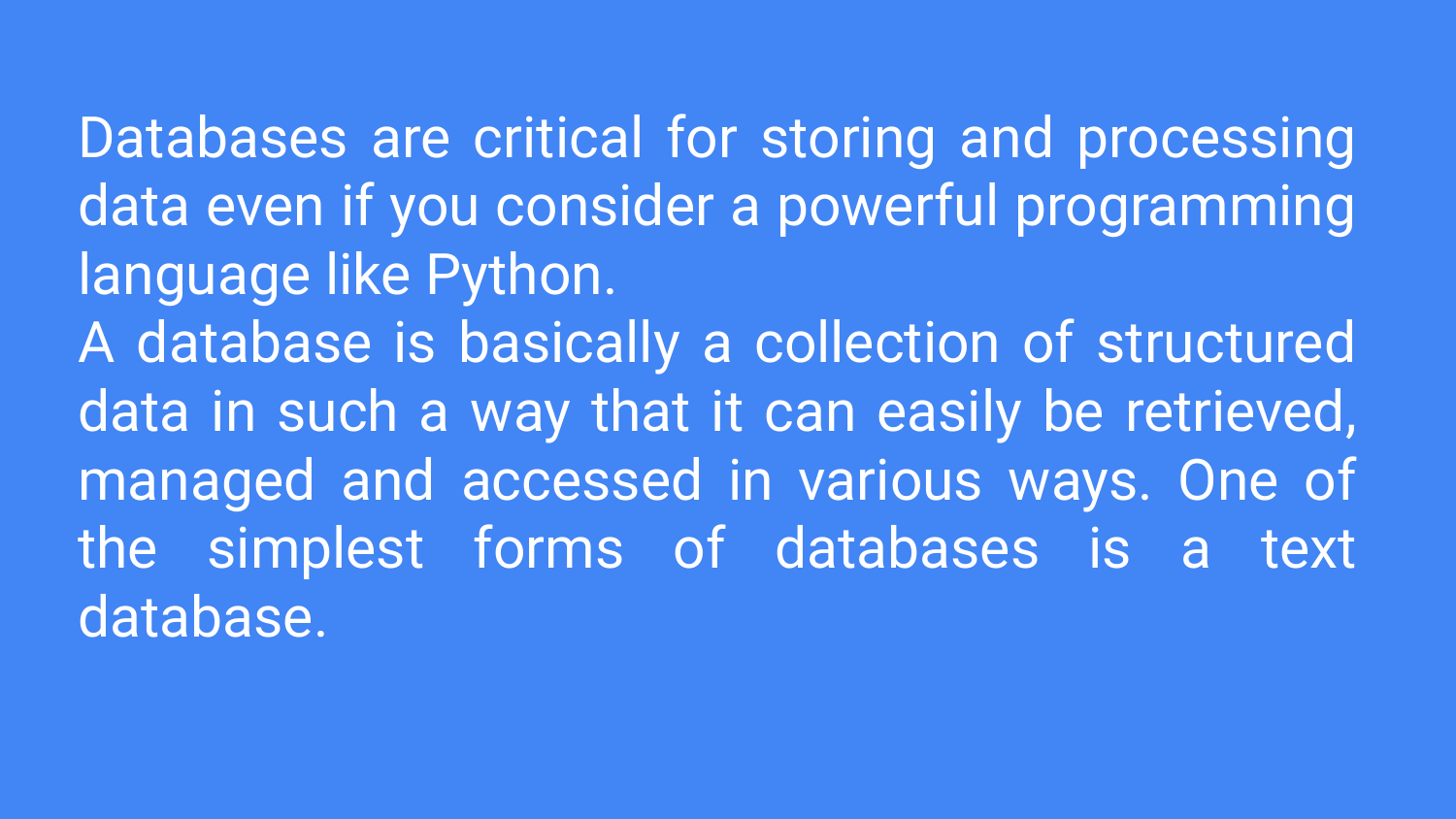

# Databases are critical for storing and processing data even if you consider a powerful programming language like Python.
A database is basically a collection of structured data in such a way that it can easily be retrieved, managed and accessed in various ways. One of the simplest forms of databases is a text database.